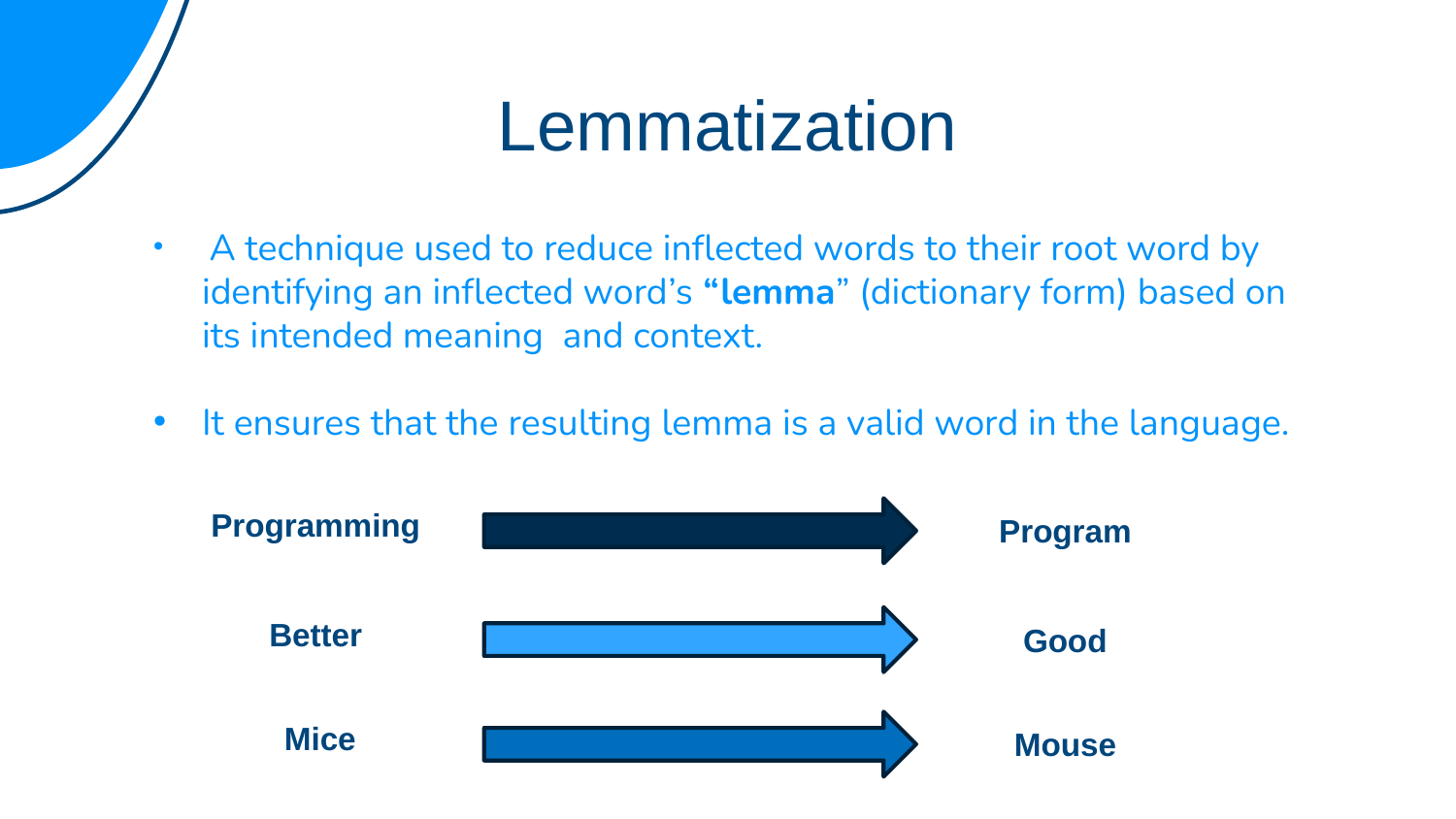

# Lemmatization
 A technique used to reduce inflected words to their root word by identifying an inflected word’s “lemma” (dictionary form) based on its intended meaning  and context.

It ensures that the resulting lemma is a valid word in the language.
Programming

Program
Better

Good
Mice

Mouse